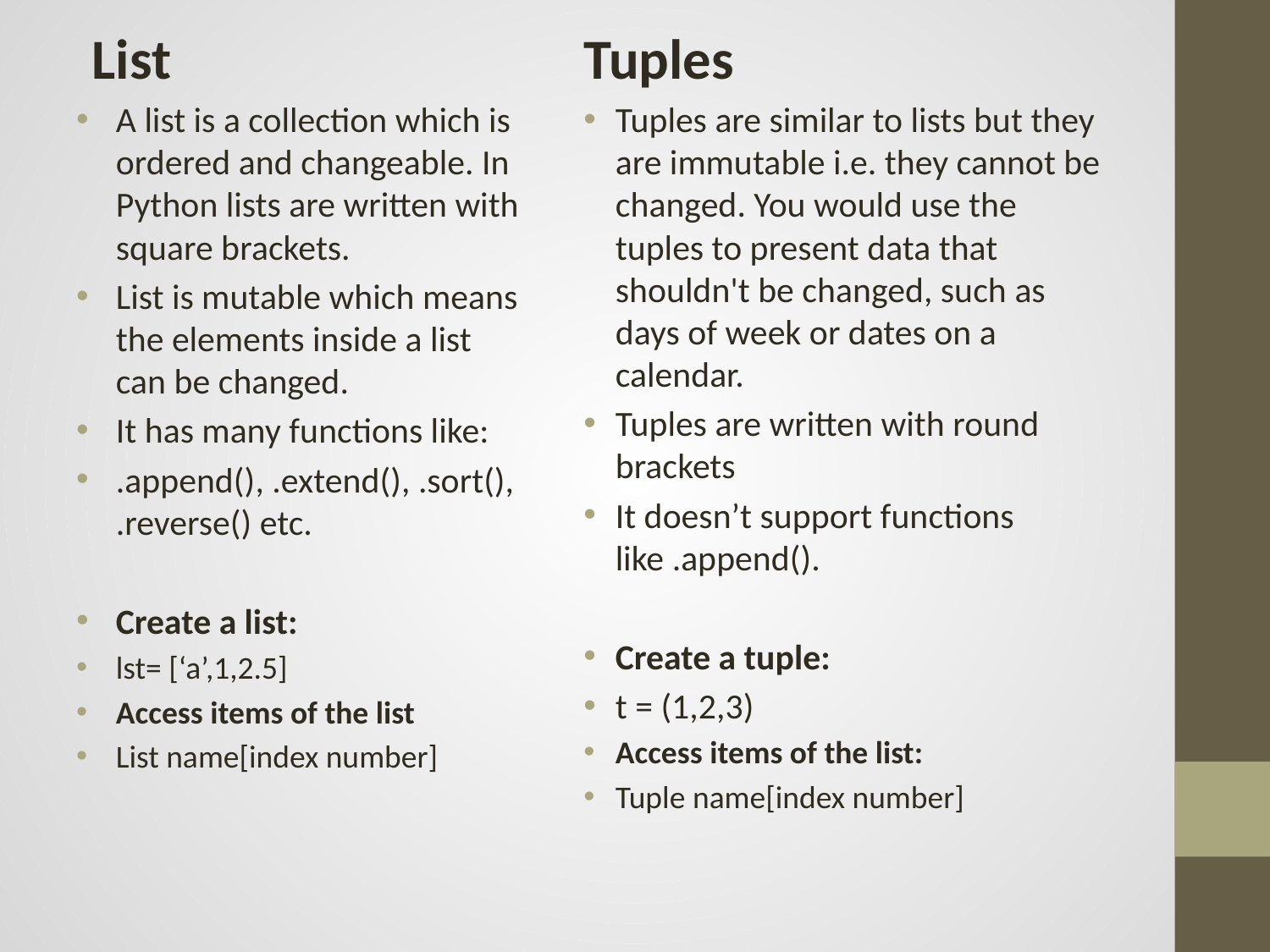

List
A list is a collection which is ordered and changeable. In Python lists are written with square brackets.
List is mutable which means the elements inside a list can be changed.
It has many functions like:
.append(), .extend(), .sort(), .reverse() etc.

Create a list:
lst= [‘a’,1,2.5]
Access items of the list
List name[index number]

Tuples
Tuples are similar to lists but they are immutable i.e. they cannot be changed. You would use the tuples to present data that shouldn't be changed, such as days of week or dates on a calendar.
Tuples are written with round brackets
It doesn’t support functions like .append().

Create a tuple:
t = (1,2,3)
Access items of the list:
Tuple name[index number]